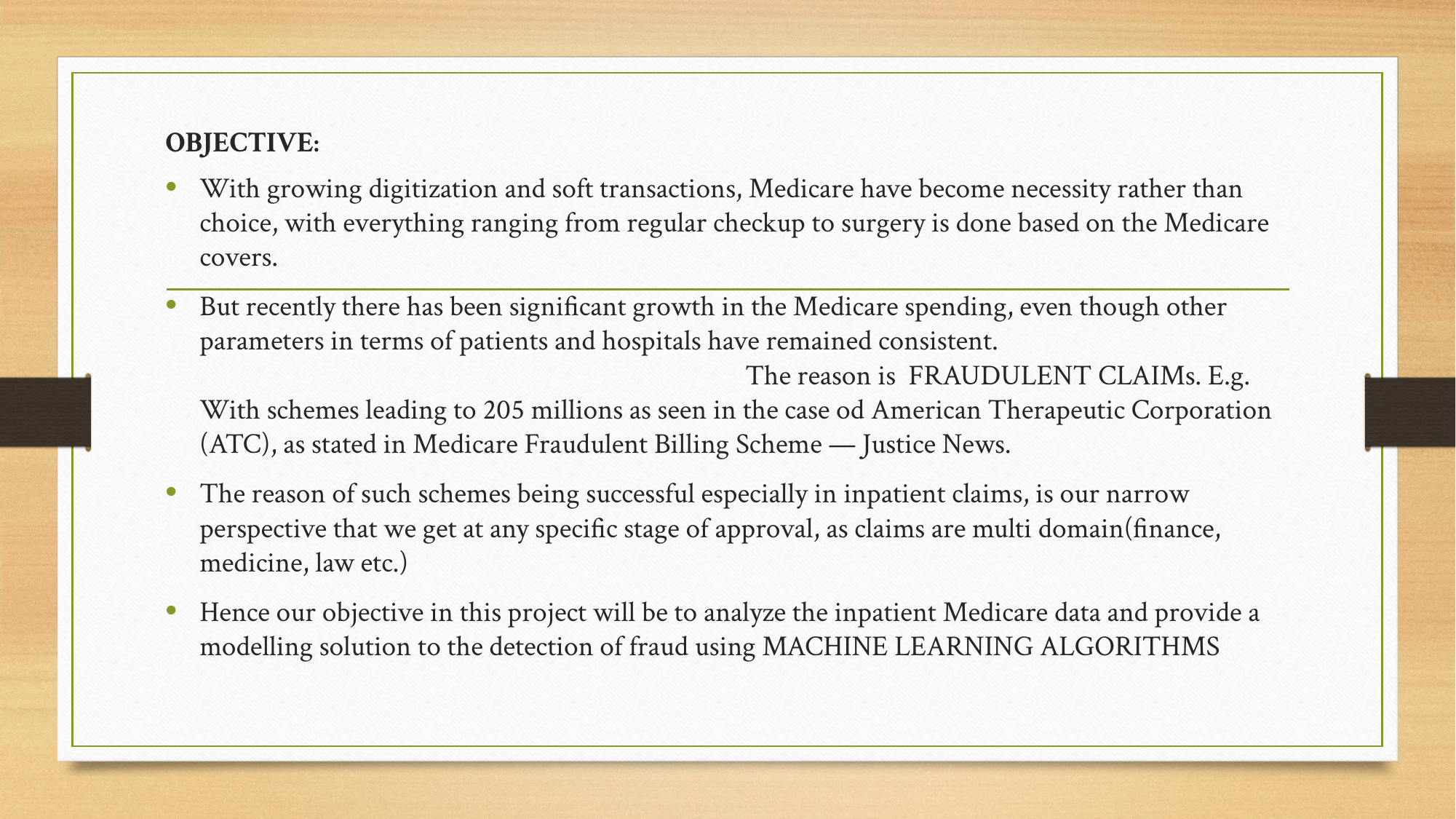

# OBJECTIVE:
With growing digitization and soft transactions, Medicare have become necessity rather than choice, with everything ranging from regular checkup to surgery is done based on the Medicare covers.
But recently there has been significant growth in the Medicare spending, even though other parameters in terms of patients and hospitals have remained consistent.							The reason is  FRAUDULENT CLAIMs. E.g. With schemes leading to 205 millions as seen in the case od American Therapeutic Corporation (ATC), as stated in Medicare Fraudulent Billing Scheme — Justice News.
The reason of such schemes being successful especially in inpatient claims, is our narrow perspective that we get at any specific stage of approval, as claims are multi domain(finance, medicine, law etc.)
Hence our objective in this project will be to analyze the inpatient Medicare data and provide a modelling solution to the detection of fraud using MACHINE LEARNING ALGORITHMS